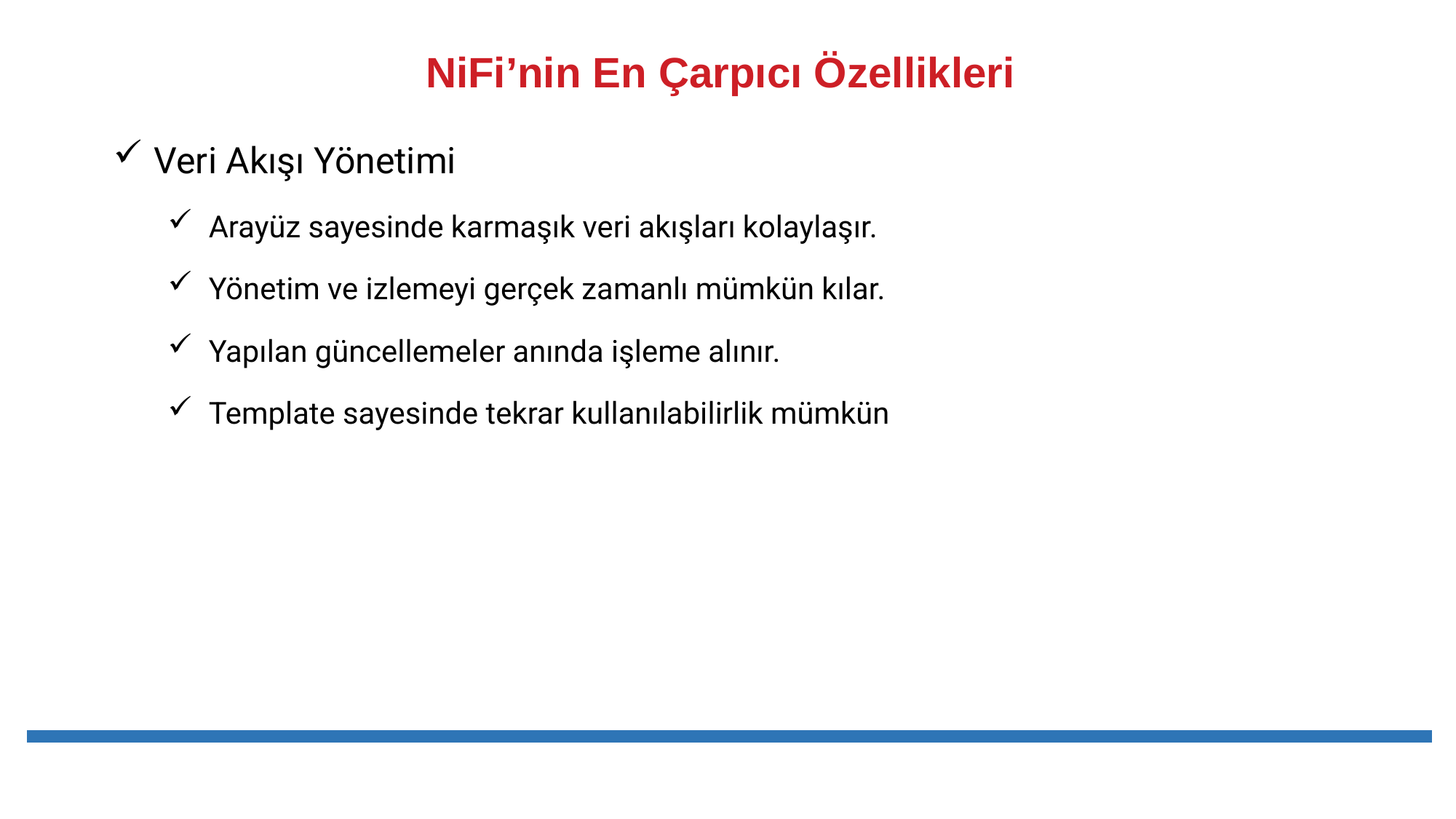

# NiFi’nin En Çarpıcı Özellikleri
Veri Akışı Yönetimi
Arayüz sayesinde karmaşık veri akışları kolaylaşır.
Yönetim ve izlemeyi gerçek zamanlı mümkün kılar.
Yapılan güncellemeler anında işleme alınır.
Template sayesinde tekrar kullanılabilirlik mümkün